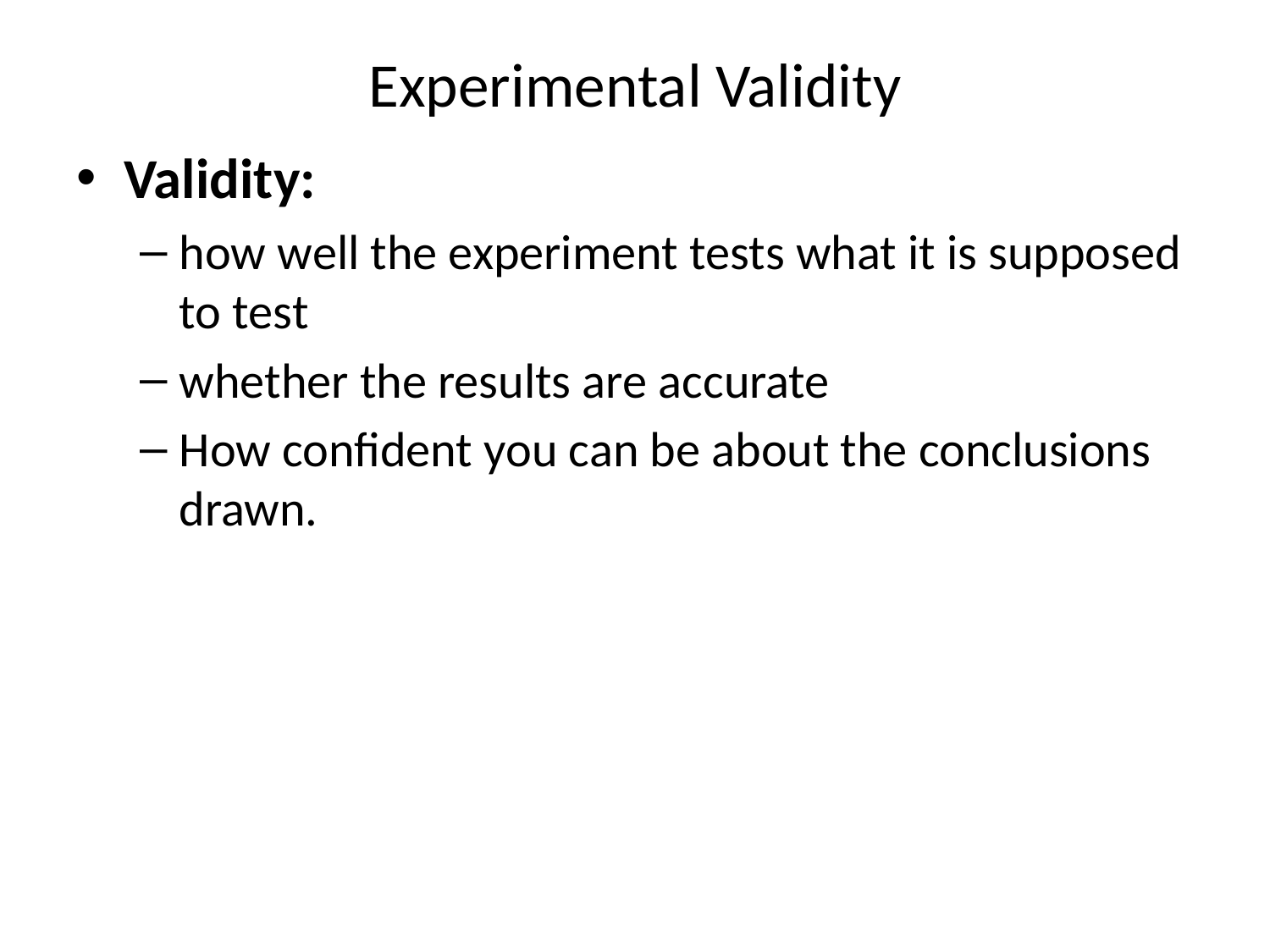

# Experimental Validity
Validity:
how well the experiment tests what it is supposed to test
whether the results are accurate
How confident you can be about the conclusions drawn.